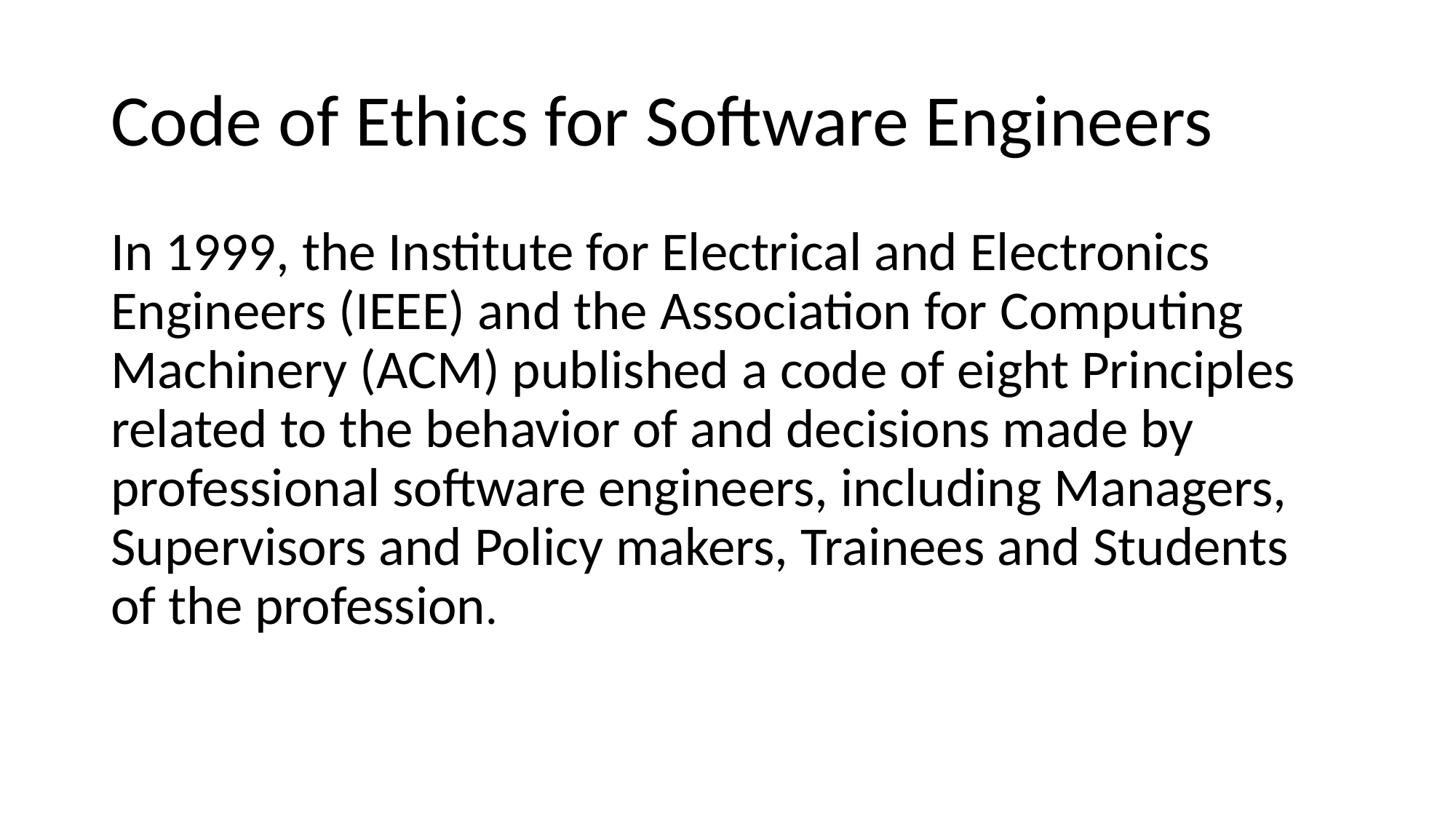

# Code of Ethics for Software Engineers
In 1999, the Institute for Electrical and Electronics Engineers (IEEE) and the Association for Computing Machinery (ACM) published a code of eight Principles related to the behavior of and decisions made by professional software engineers, including Managers,  Supervisors and Policy makers, Trainees and Students of the profession.